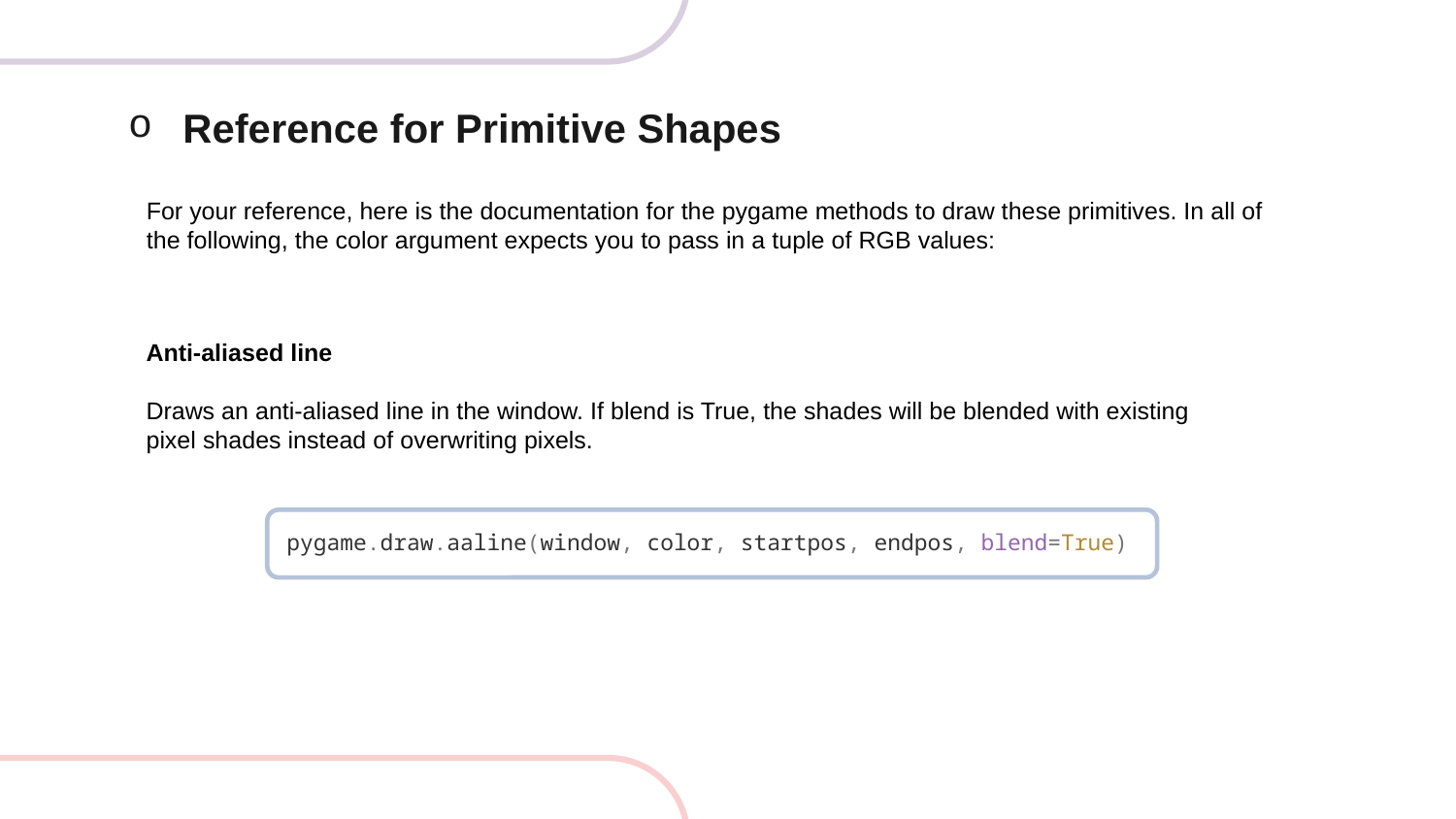

# Reference for Primitive Shapes
For your reference, here is the documentation for the pygame methods to draw these primitives. In all of the following, the color argument expects you to pass in a tuple of RGB values:
Anti-aliased line

Draws an anti-aliased line in the window. If blend is True, the shades will be blended with existing pixel shades instead of overwriting pixels.

pygame.draw.aaline(window, color, startpos, endpos, blend=True)